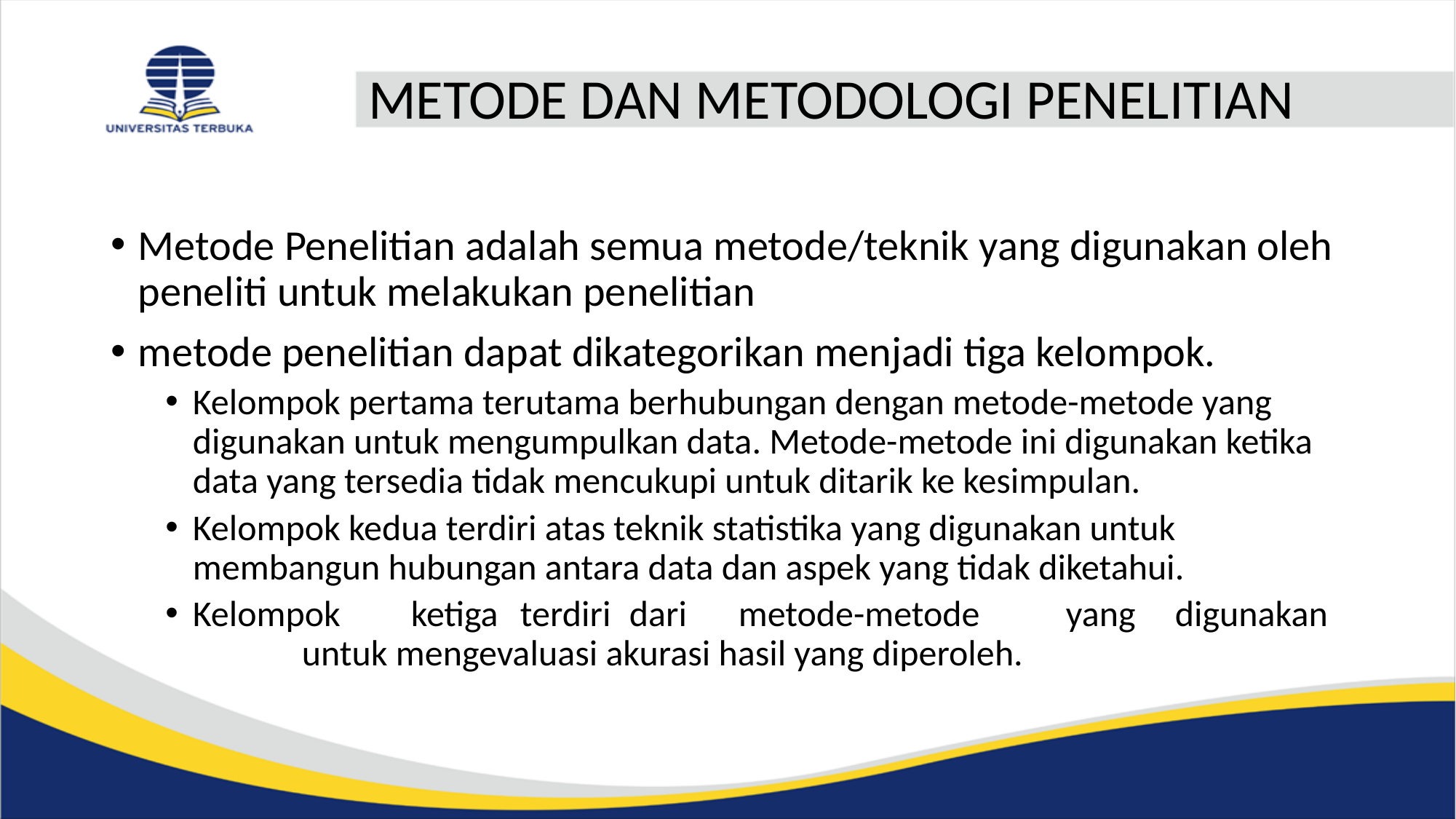

# METODE DAN METODOLOGI PENELITIAN

Metode Penelitian adalah semua metode/teknik yang digunakan oleh peneliti untuk melakukan penelitian
metode penelitian dapat dikategorikan menjadi tiga kelompok.
Kelompok pertama terutama berhubungan dengan metode-metode yang digunakan untuk mengumpulkan data. Metode-metode ini digunakan ketika data yang tersedia tidak mencukupi untuk ditarik ke kesimpulan.
Kelompok kedua terdiri atas teknik statistika yang digunakan untuk membangun hubungan antara data dan aspek yang tidak diketahui.
Kelompok	ketiga	terdiri	dari	metode-metode	yang	digunakan	untuk mengevaluasi akurasi hasil yang diperoleh.